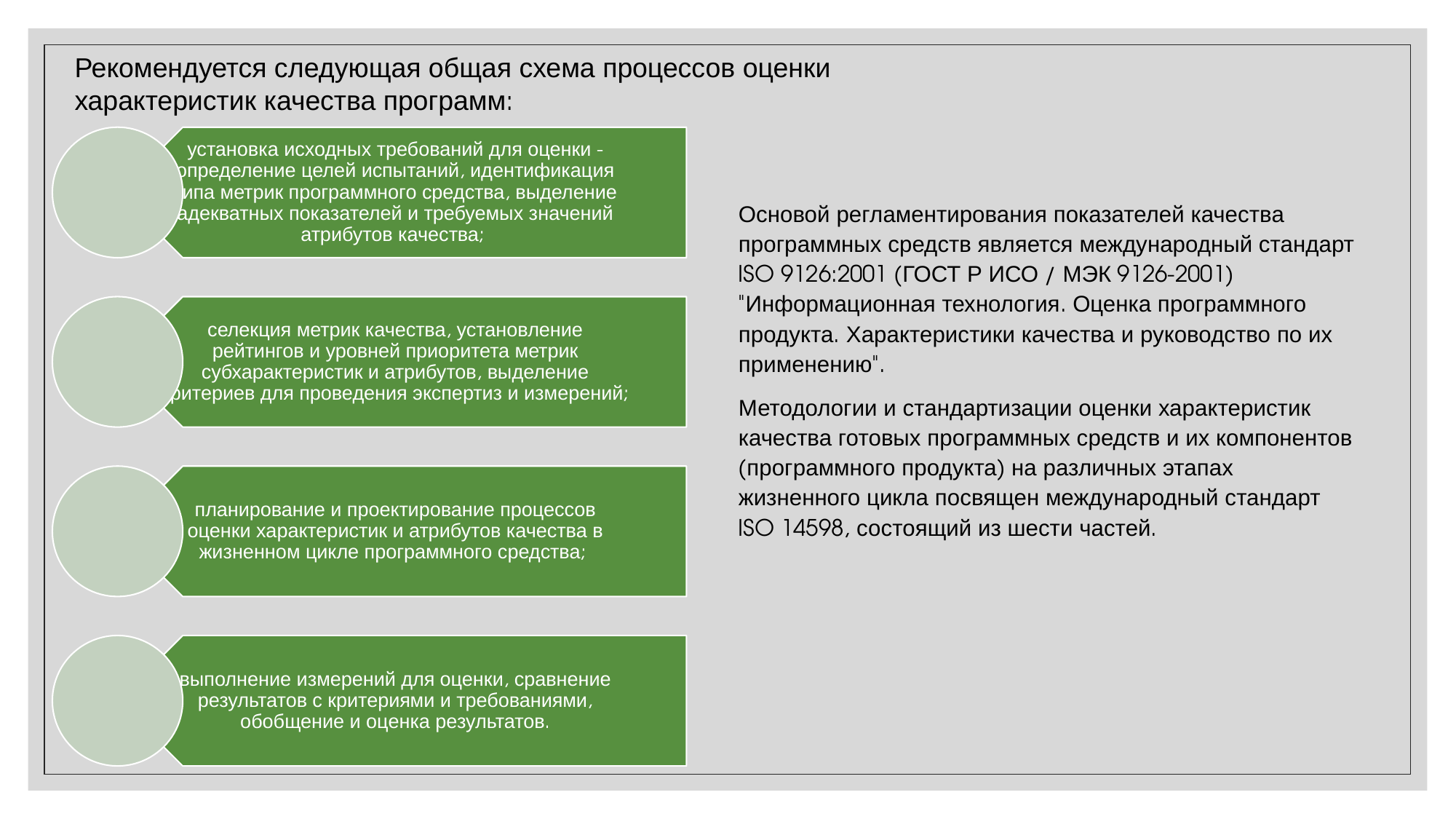

Рекомендуется следующая общая схема процессов оценки характеристик качества программ:
установка исходных требований для оценки - определение целей испытаний, идентификация типа метрик программного средства, выделение адекватных показателей и требуемых значений атрибутов качества;
селекция метрик качества, установление рейтингов и уровней приоритета метрик субхарактеристик и атрибутов, выделение критериев для проведения экспертиз и измерений;
планирование и проектирование процессов оценки характеристик и атрибутов качества в жизненном цикле программного средства;
выполнение измерений для оценки, сравнение результатов с критериями и требованиями, обобщение и оценка результатов.
Основой регламентирования показателей качества программных средств является международный стандарт ISO 9126:2001 (ГОСТ Р ИСО / МЭК 9126-2001) "Информационная технология. Оценка программного продукта. Характеристики качества и руководство по их применению".
Методологии и стандартизации оценки характеристик качества готовых программных средств и их компонентов (программного продукта) на различных этапах жизненного цикла посвящен международный стандарт ISO 14598, состоящий из шести частей.